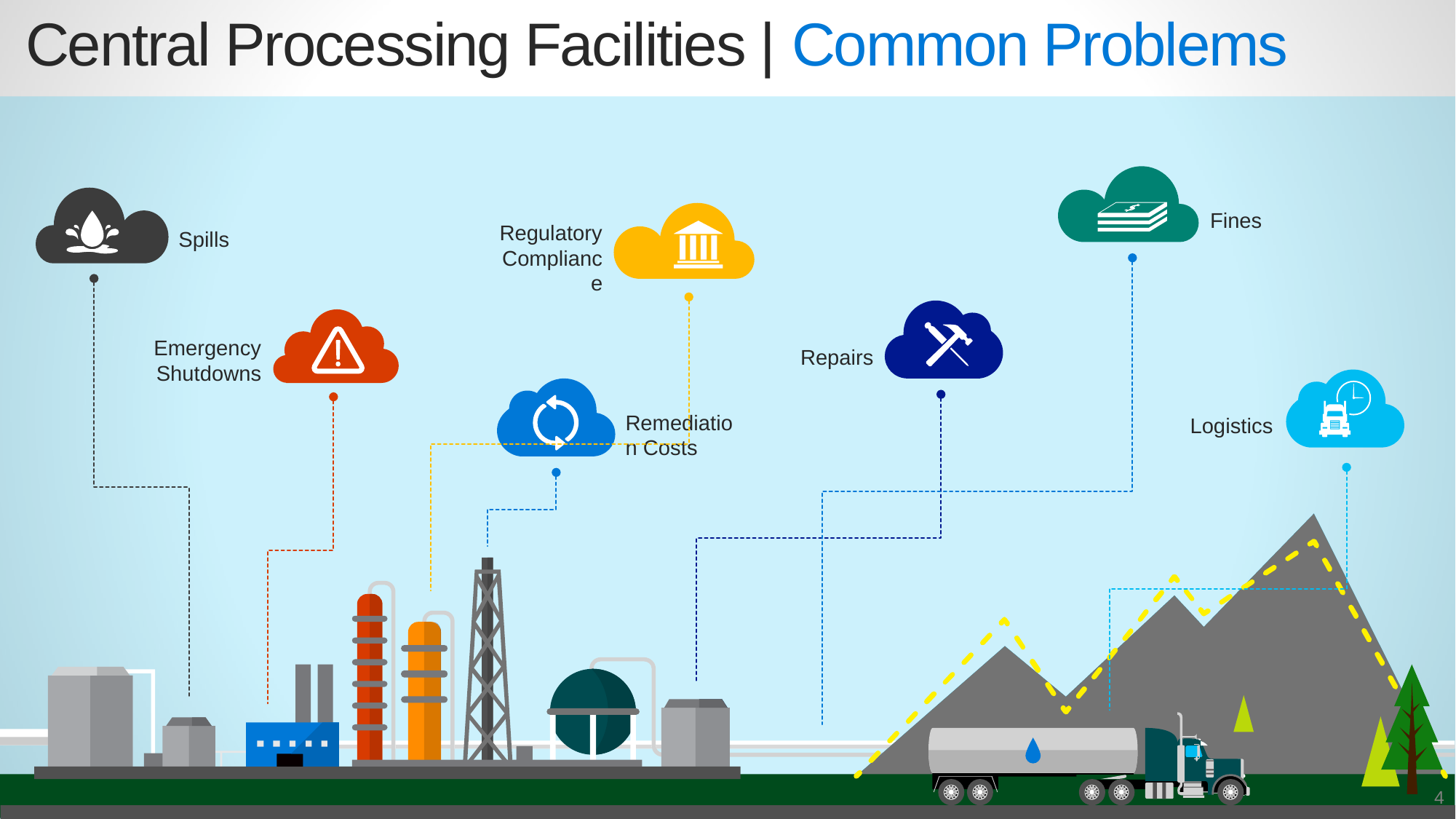

Central Processing Facilities | Common Problems

Fines

Spills
Regulatory
Compliance

Repairs
Emergency Shutdowns

Logistics

Remediation Costs
4